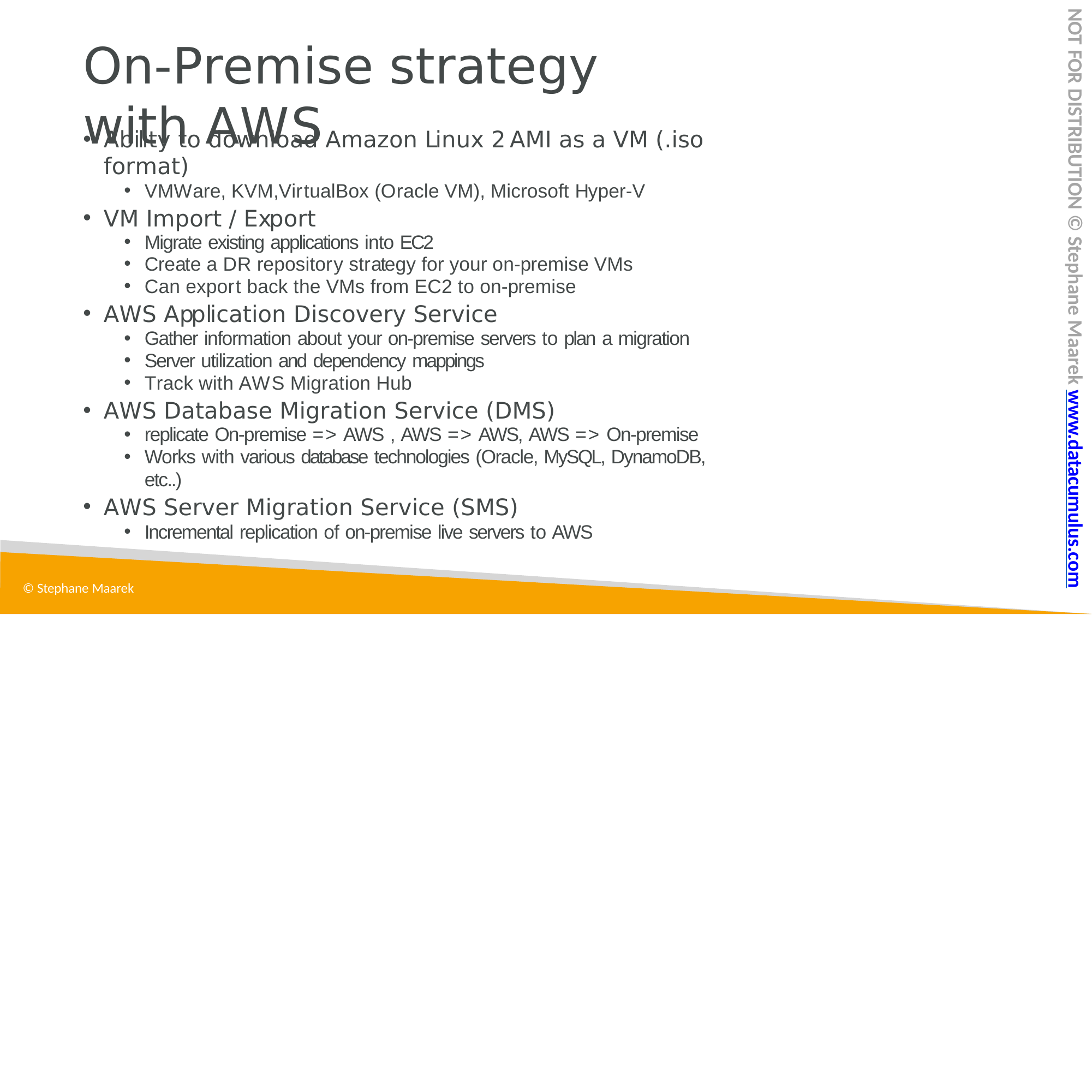

NOT FOR DISTRIBUTION © Stephane Maarek www.datacumulus.com
# On-Premise strategy with AWS
Ability to download Amazon Linux 2 AMI as a VM (.iso format)
VMWare, KVM,VirtualBox (Oracle VM), Microsoft Hyper-V
VM Import / Export
Migrate existing applications into EC2
Create a DR repository strategy for your on-premise VMs
Can export back the VMs from EC2 to on-premise
AWS Application Discovery Service
Gather information about your on-premise servers to plan a migration
Server utilization and dependency mappings
Track with AWS Migration Hub
AWS Database Migration Service (DMS)
replicate On-premise => AWS , AWS => AWS, AWS => On-premise
Works with various database technologies (Oracle, MySQL, DynamoDB, etc..)
AWS Server Migration Service (SMS)
Incremental replication of on-premise live servers to AWS
© Stephane Maarek